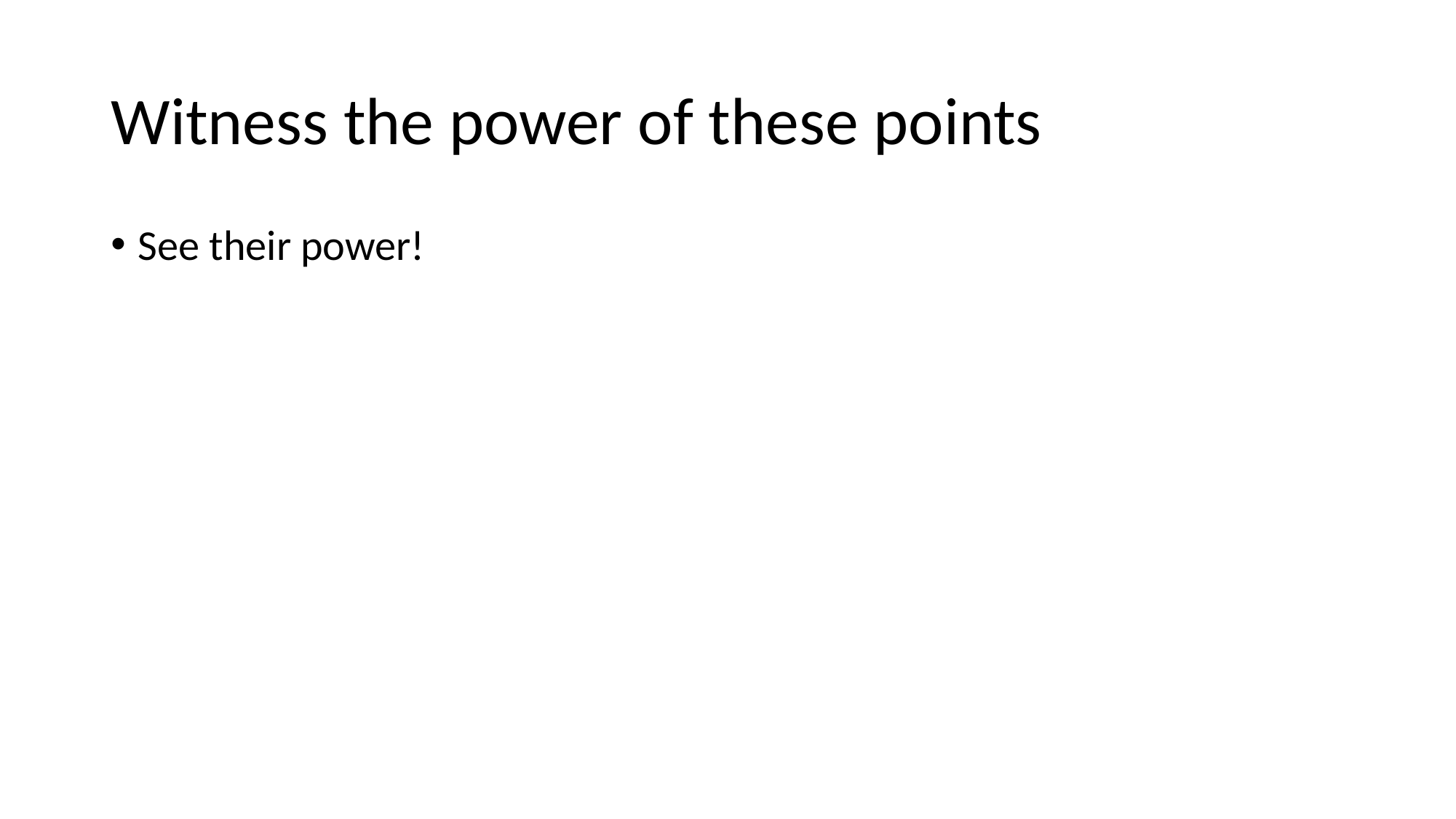

# Witness the power of these points
See their power!